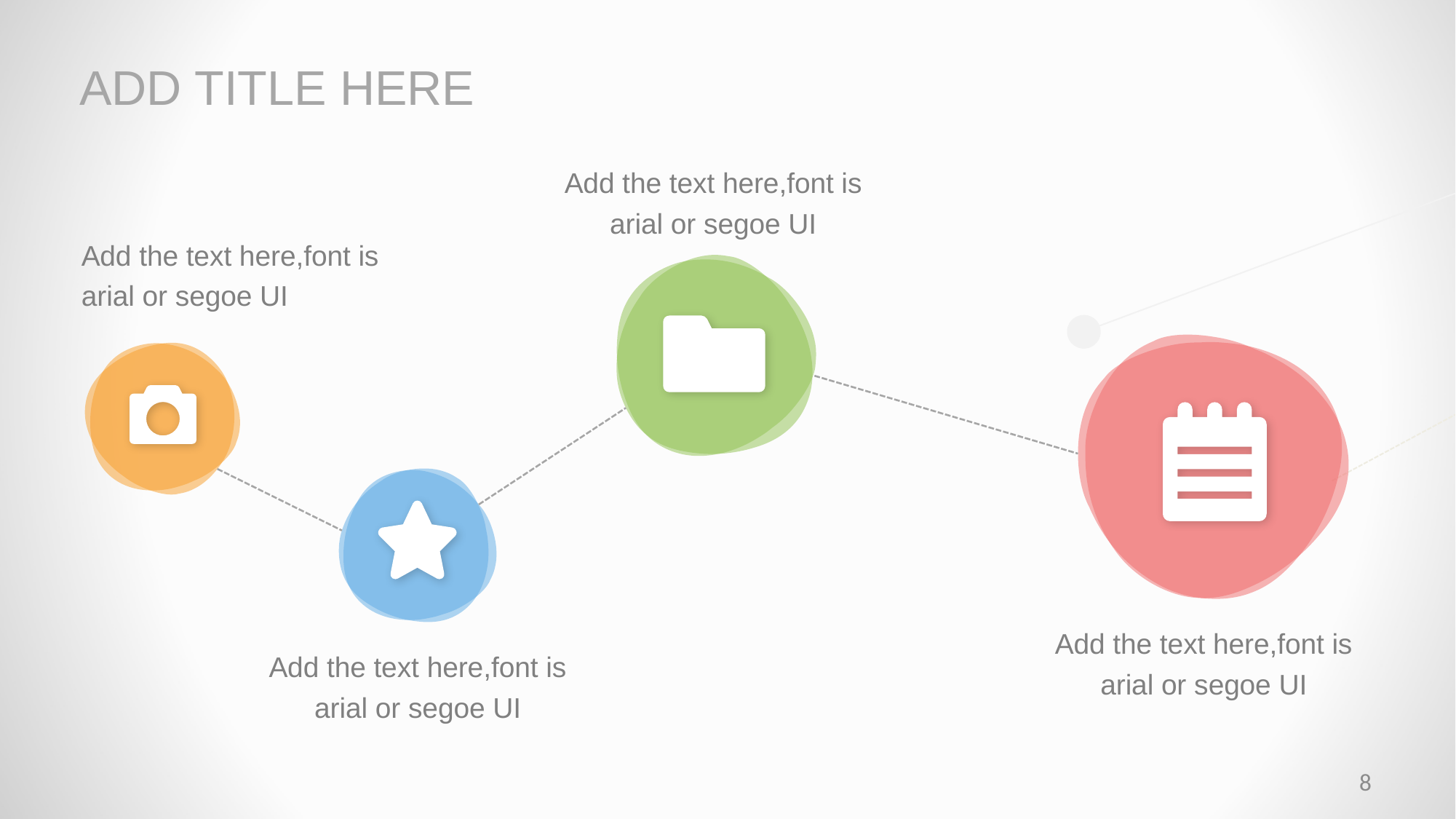

ADD TITLE HERE
Add the text here,font is arial or segoe UI
Add the text here,font is arial or segoe UI

Add the text here,font is arial or segoe UI
Add the text here,font is arial or segoe UI
8